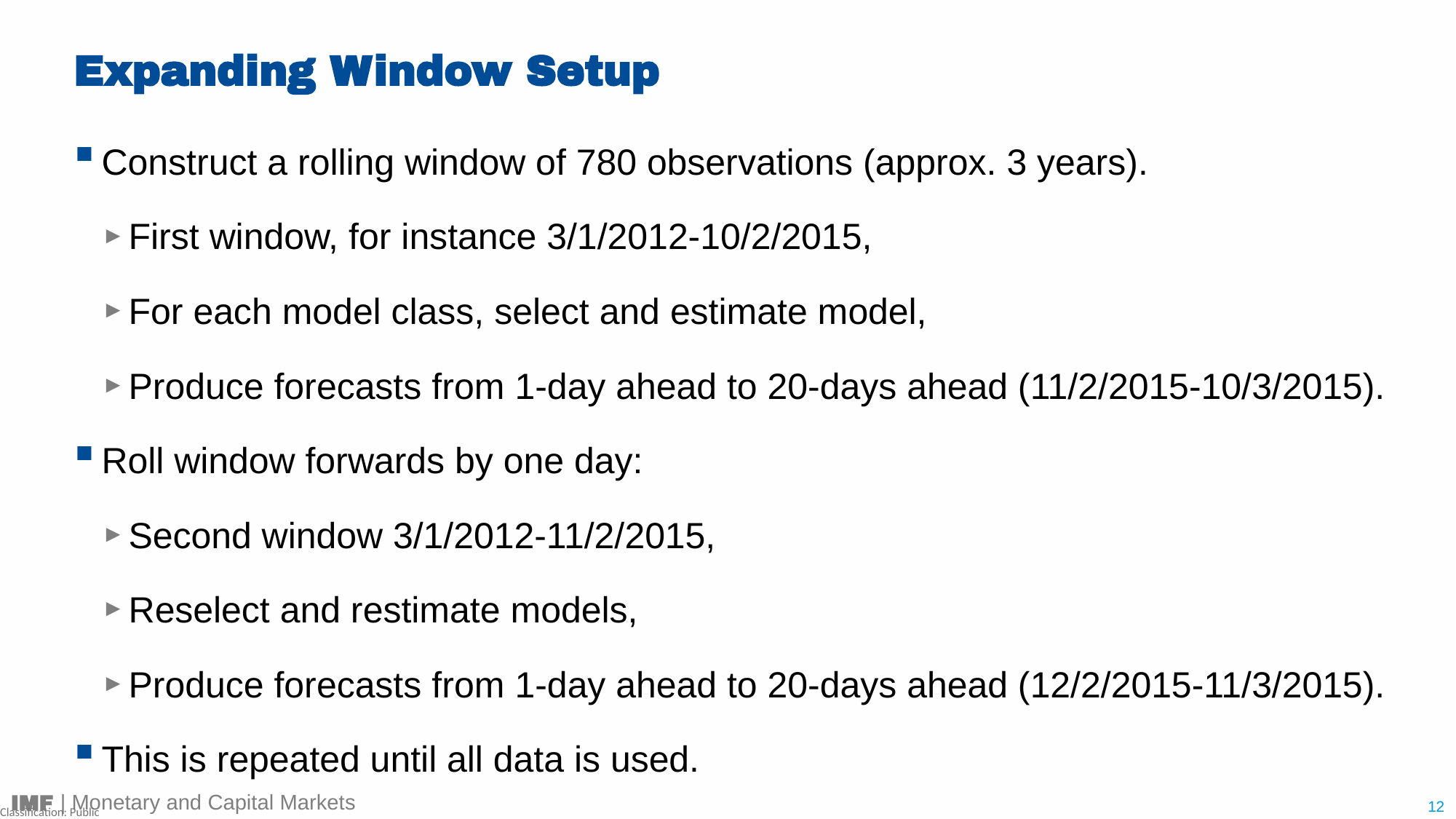

# Expanding Window Setup
Construct a rolling window of 780 observations (approx. 3 years).
First window, for instance 3/1/2012-10/2/2015,
For each model class, select and estimate model,
Produce forecasts from 1-day ahead to 20-days ahead (11/2/2015-10/3/2015).
Roll window forwards by one day:
Second window 3/1/2012-11/2/2015,
Reselect and restimate models,
Produce forecasts from 1-day ahead to 20-days ahead (12/2/2015-11/3/2015).
This is repeated until all data is used.